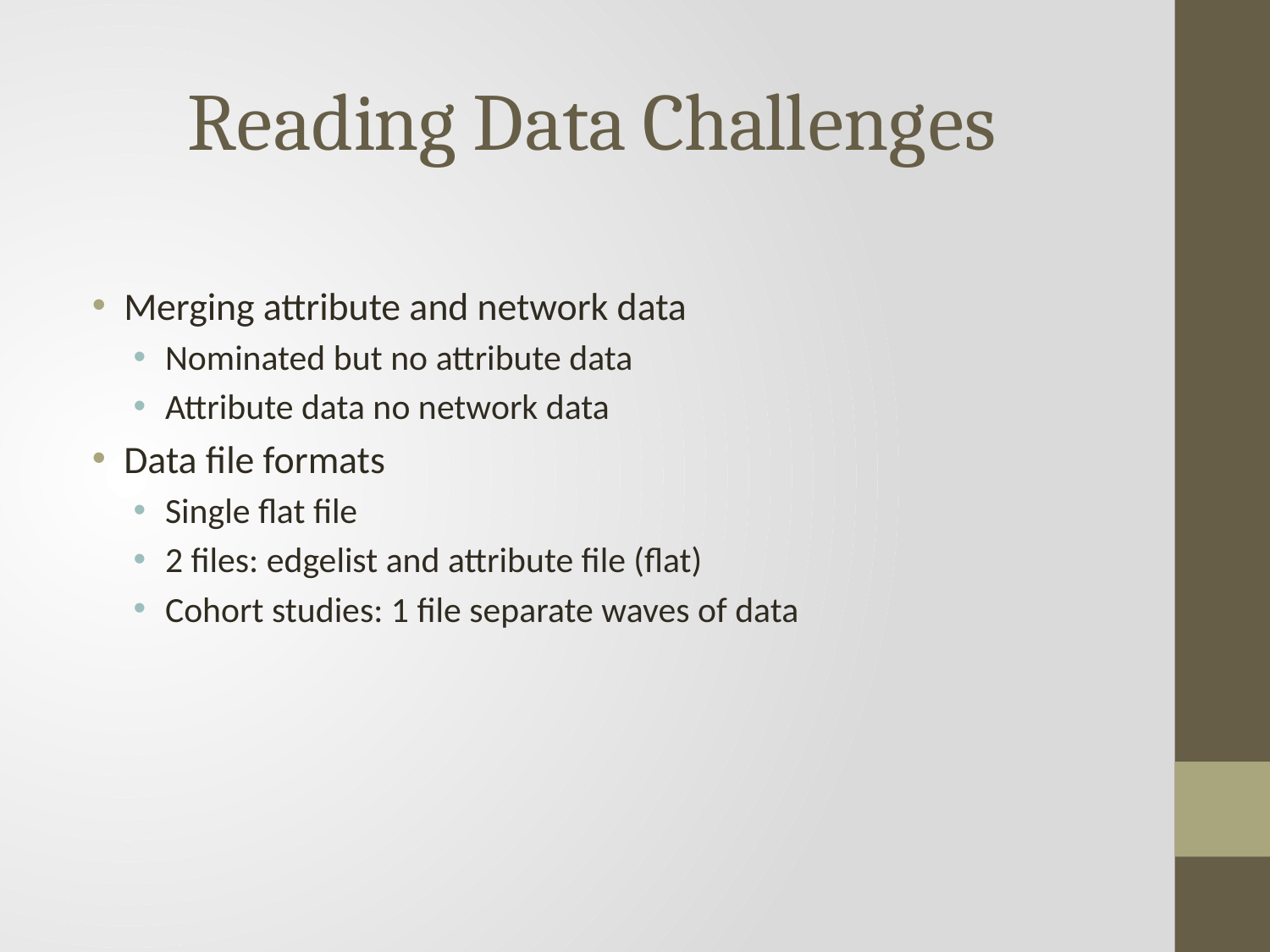

# Reading Data Challenges
Merging attribute and network data
Nominated but no attribute data
Attribute data no network data
Data file formats
Single flat file
2 files: edgelist and attribute file (flat)
Cohort studies: 1 file separate waves of data